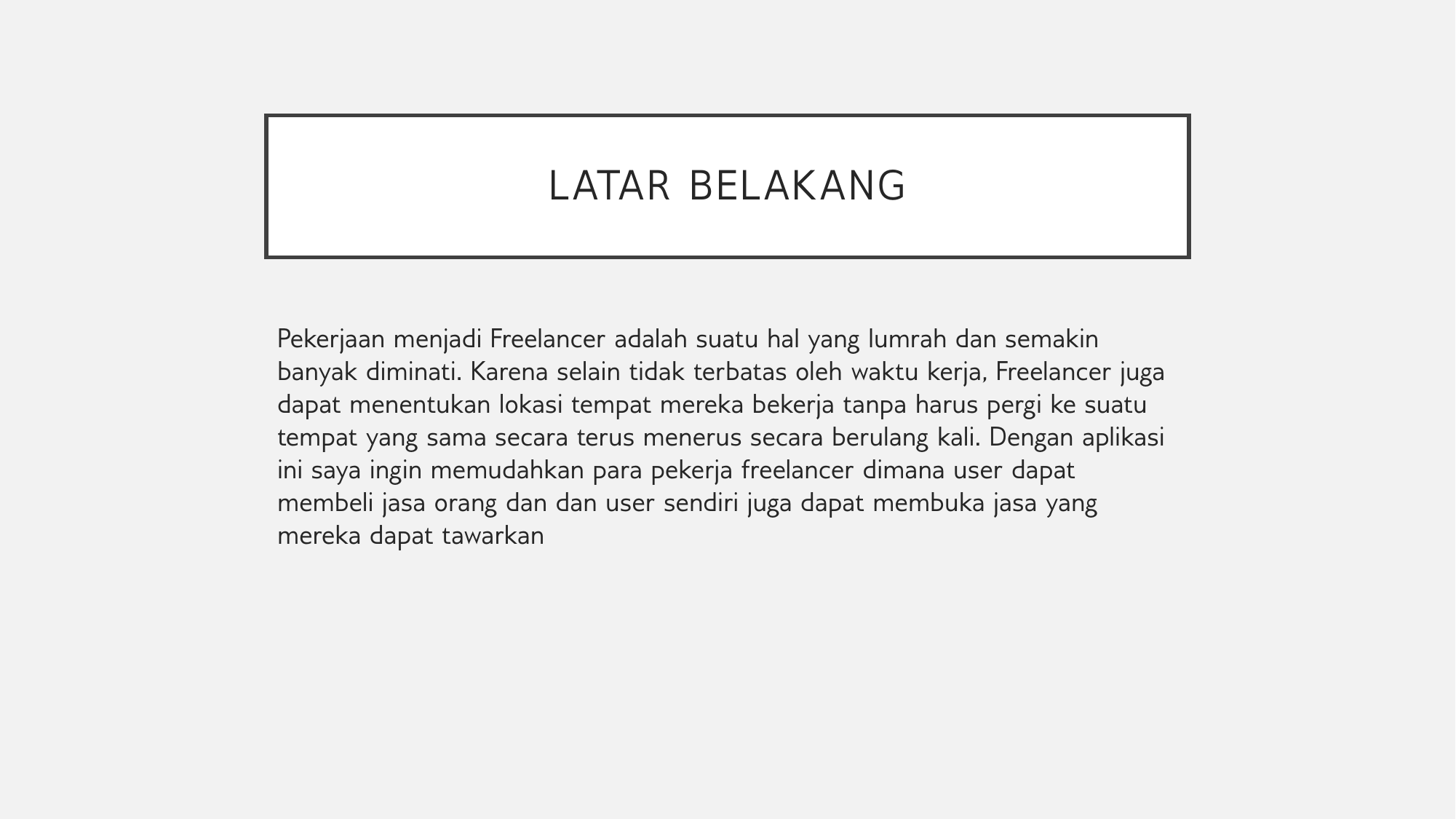

# Latar Belakang
Pekerjaan menjadi Freelancer adalah suatu hal yang lumrah dan semakin banyak diminati. Karena selain tidak terbatas oleh waktu kerja, Freelancer juga dapat menentukan lokasi tempat mereka bekerja tanpa harus pergi ke suatu tempat yang sama secara terus menerus secara berulang kali. Dengan aplikasi ini saya ingin memudahkan para pekerja freelancer dimana user dapat membeli jasa orang dan dan user sendiri juga dapat membuka jasa yang mereka dapat tawarkan